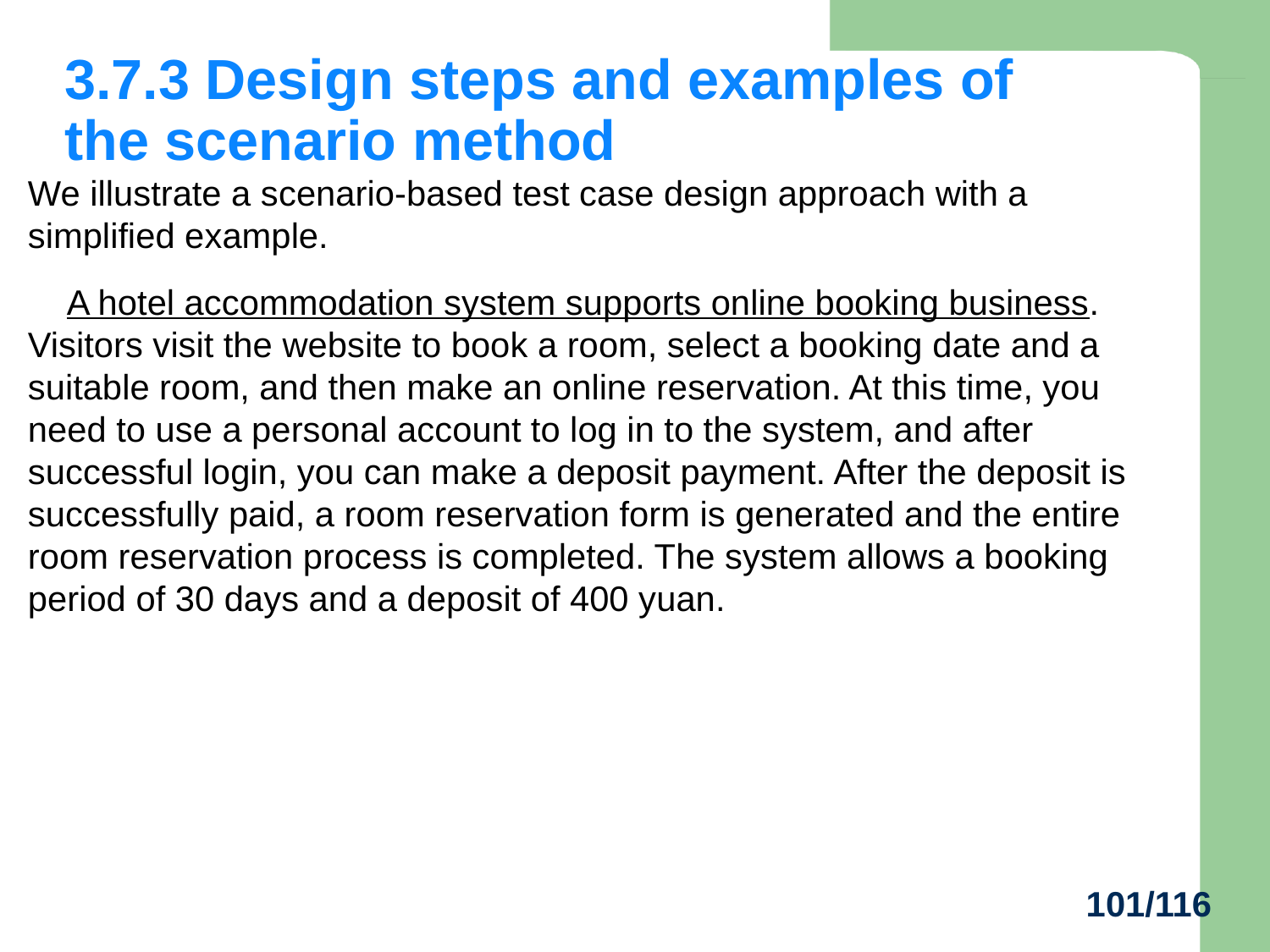

3.7.3 Design steps and examples of the scenario method
We illustrate a scenario-based test case design approach with a simplified example.
    A hotel accommodation system supports online booking business. Visitors visit the website to book a room, select a booking date and a suitable room, and then make an online reservation. At this time, you need to use a personal account to log in to the system, and after successful login, you can make a deposit payment. After the deposit is successfully paid, a room reservation form is generated and the entire room reservation process is completed. The system allows a booking period of 30 days and a deposit of 400 yuan.

101/116